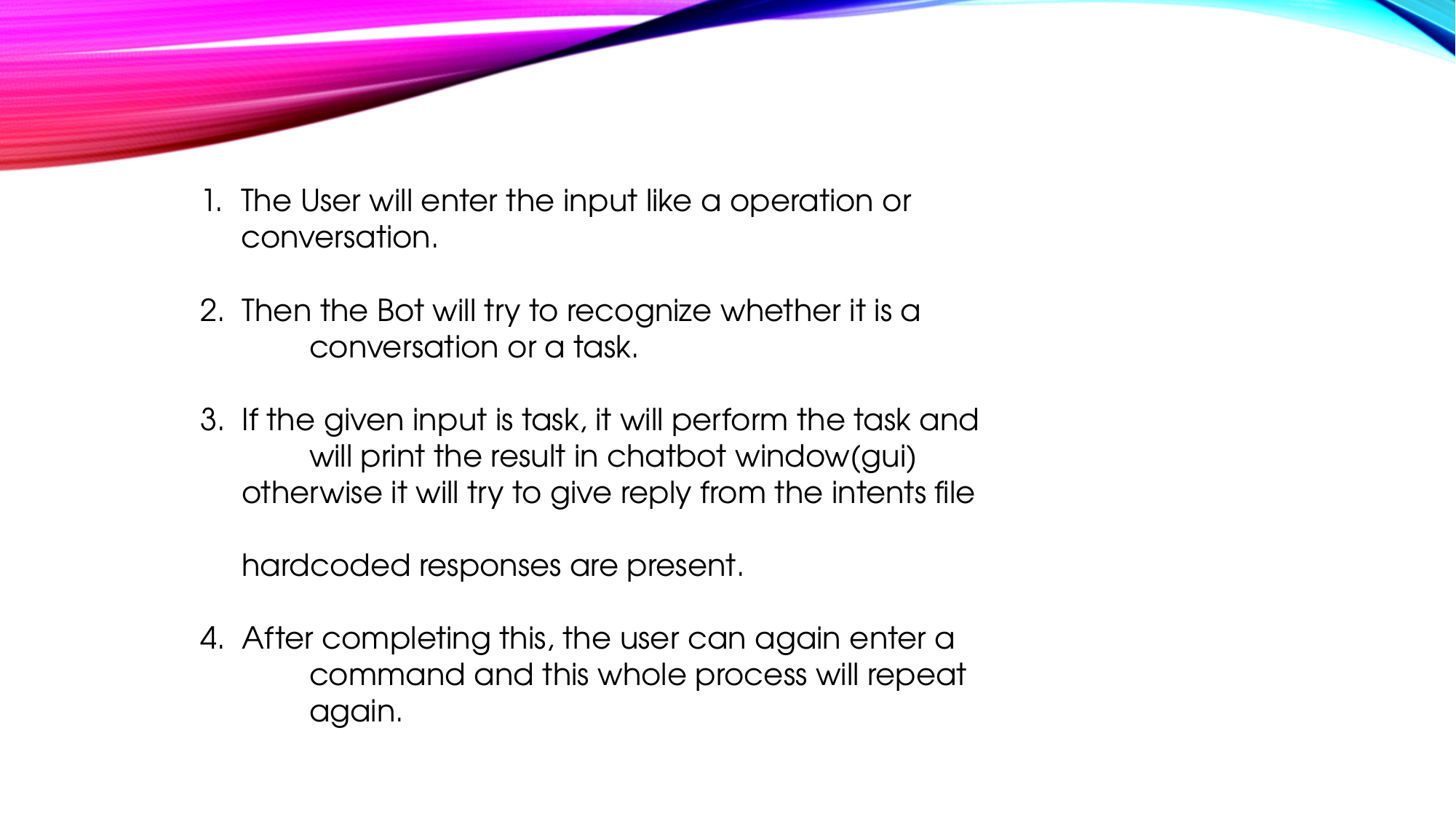

The User will enter the input like a operation or conversation.

2.  Then the Bot will try to recognize whether it is a       	conversation or a task.

3.  If the given input is task, it will perform the task and 	will print the result in chatbot window(gui)
     otherwise it will try to give reply from the intents file
     hardcoded responses are present.

4.  After completing this, the user can again enter a        	command and this whole process will repeat 	again.